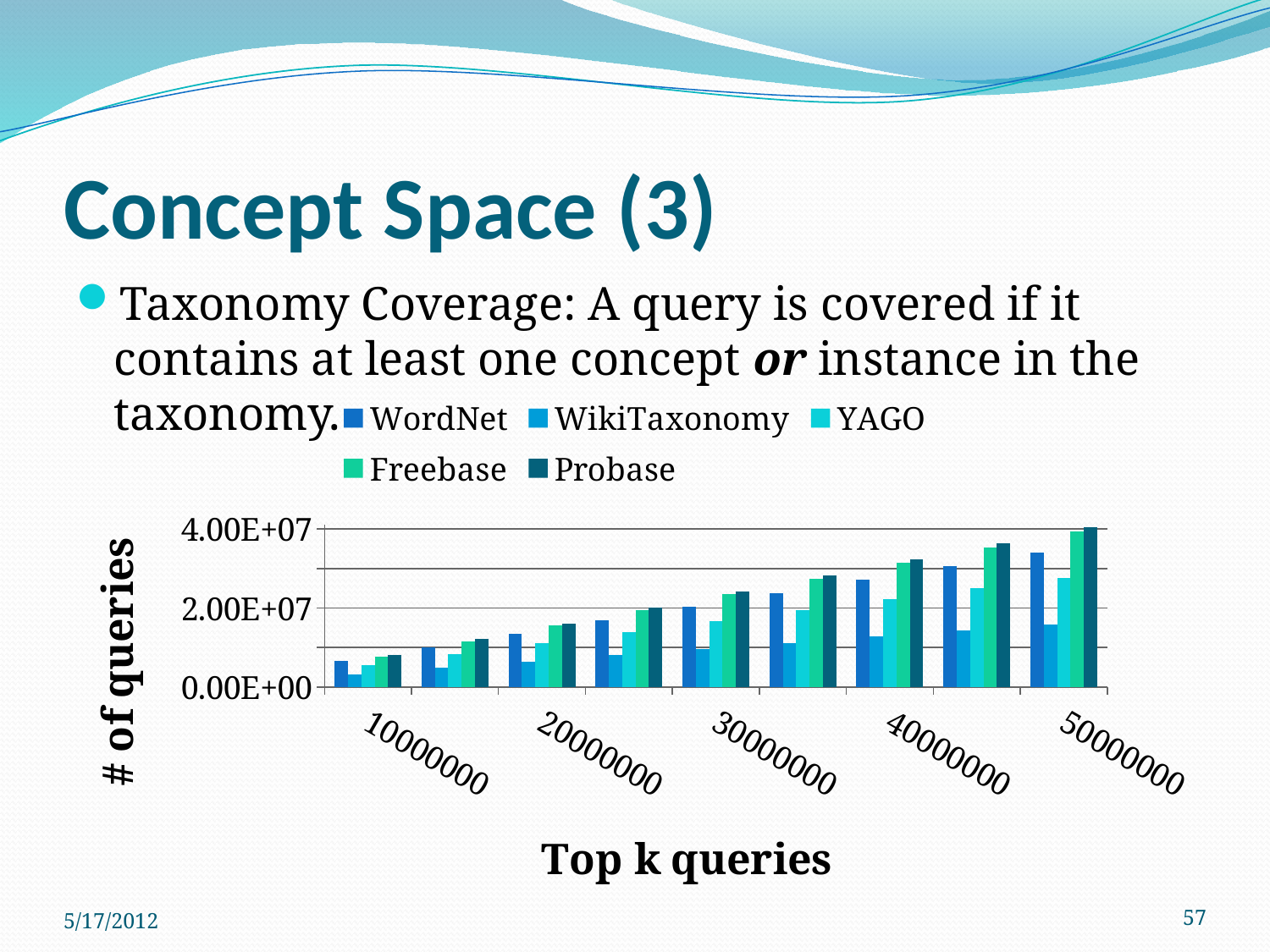

# Concept Space (3)
Taxonomy Coverage: A query is covered if it contains at least one concept or instance in the taxonomy.

### Chart

| Category |  |  |  |  |  |
|---|---|---|---|---|---|
| 10000000 | 6590498.0 | 3190035.0 | 5541933.0 | 7706975.0 | 8071870.0 |
| 15000000 | 9979223.0 | 4804103.0 | 8328100.0 | 11617547.0 | 12098681.0 |
| 20000000 | 13392376.0 | 6408128.0 | 11111639.0 | 15550013.0 | 16137794.0 |
| 25000000 | 16817569.0 | 8003945.0 | 13888699.0 | 19494252.0 | 20185900.0 |
| 30000000 | 20253753.0 | 9592058.0 | 16660601.0 | 23451344.0 | 24243884.0 |
| 35000000 | 23690884.0 | 11169855.0 | 19420745.0 | 27409881.0 | 28300033.0 |
| 40000000 | 27146343.0 | 12742423.0 | 22182695.0 | 31390076.0 | 32375877.0 |
| 45000000 | 30591197.0 | 14301393.0 | 24924979.0 | 35359544.0 | 36439805.0 |
| 50000000 | 34048563.0 | 15856449.0 | 27667075.0 | 39344172.0 | 40517506.0 |
5/17/2012
57